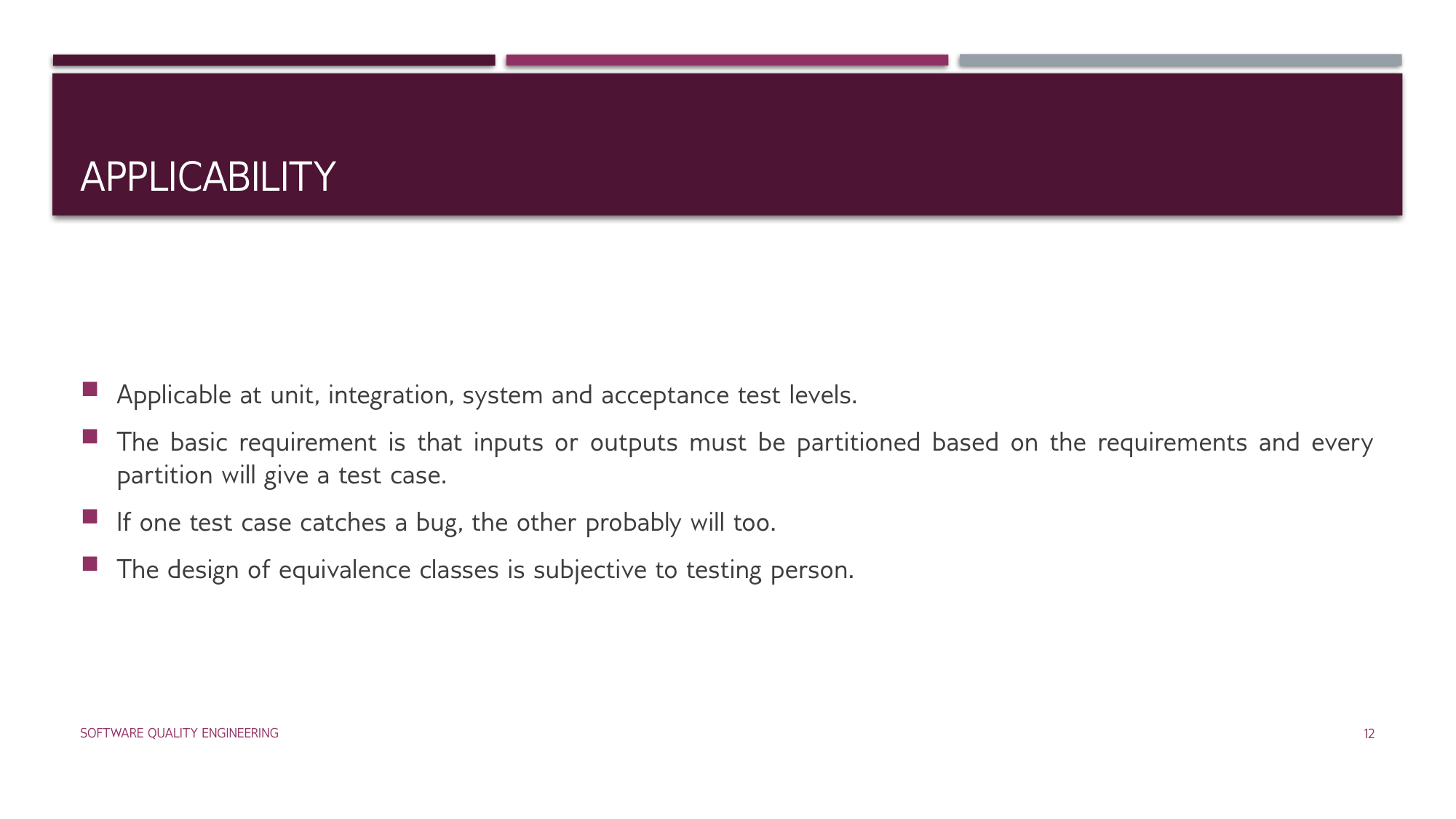

# applicability
Applicable at unit, integration, system and acceptance test levels.
The basic requirement is that inputs or outputs must be partitioned based on the requirements and every partition will give a test case.
If one test case catches a bug, the other probably will too.
The design of equivalence classes is subjective to testing person.
Software Quality Engineering
12